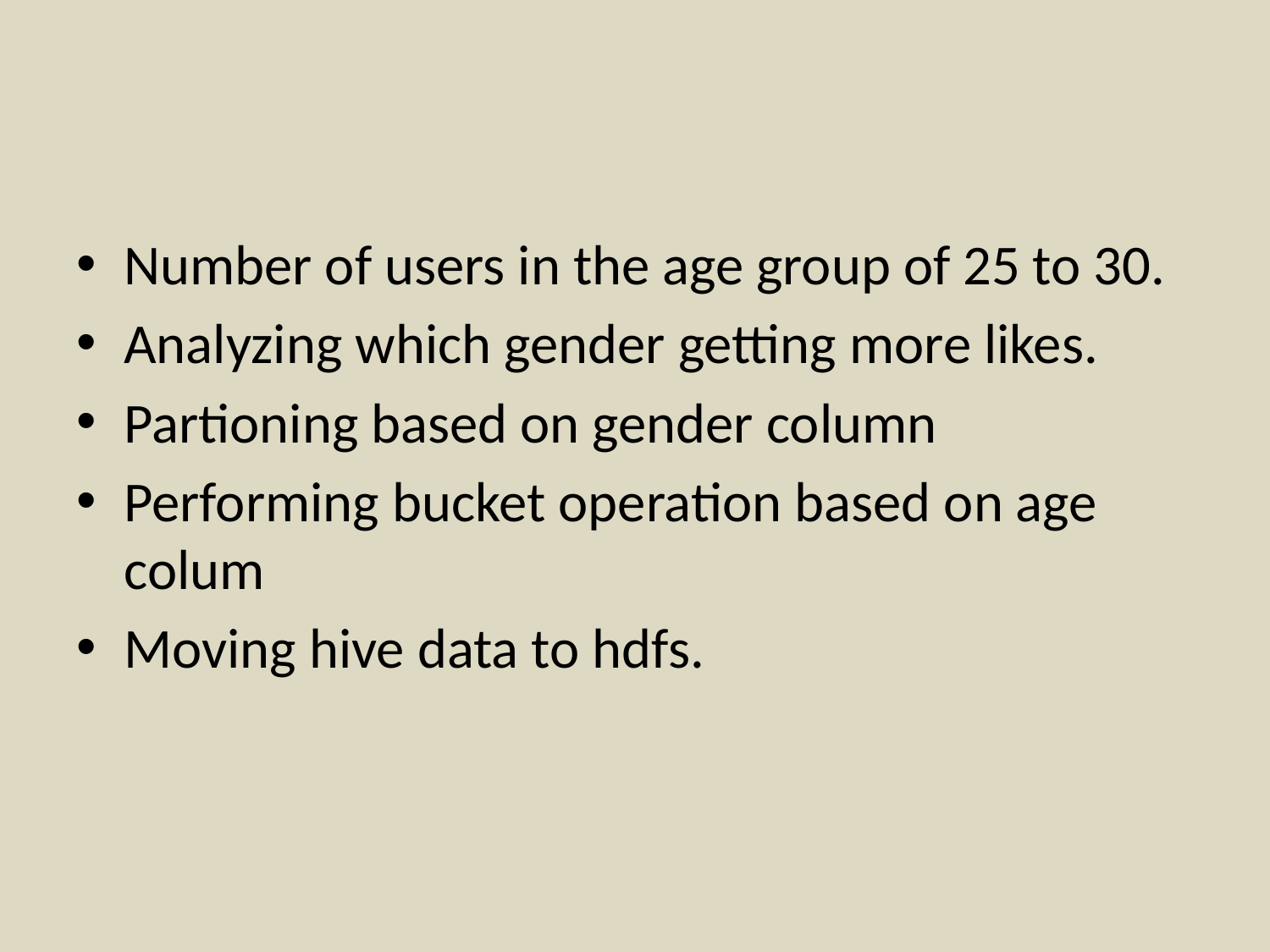

Number of users in the age group of 25 to 30.
Analyzing which gender getting more likes.
Partioning based on gender column
Performing bucket operation based on age colum
Moving hive data to hdfs.